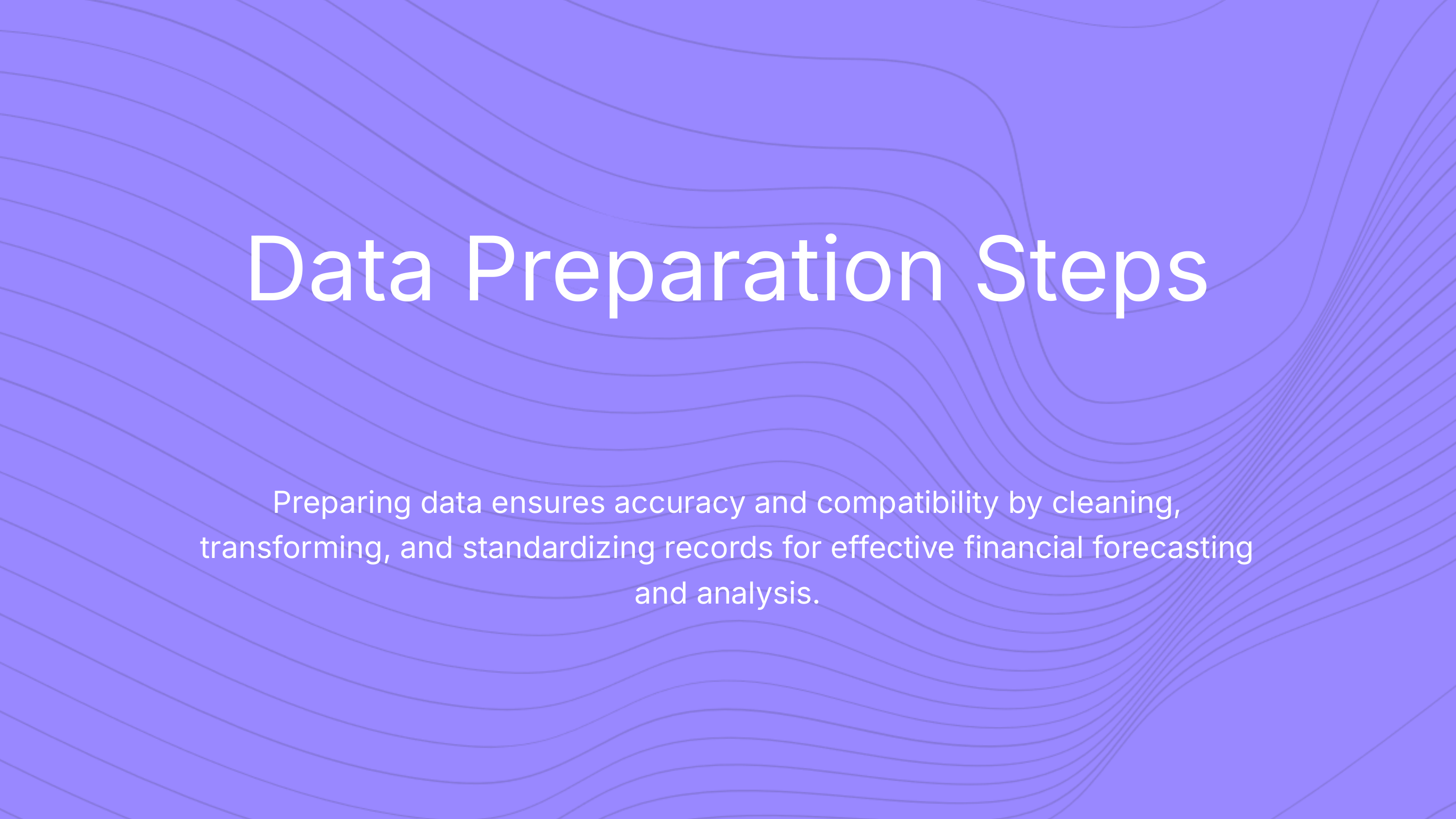

Data Preparation Steps
Preparing data ensures accuracy and compatibility by cleaning, transforming, and standardizing records for effective financial forecasting and analysis.